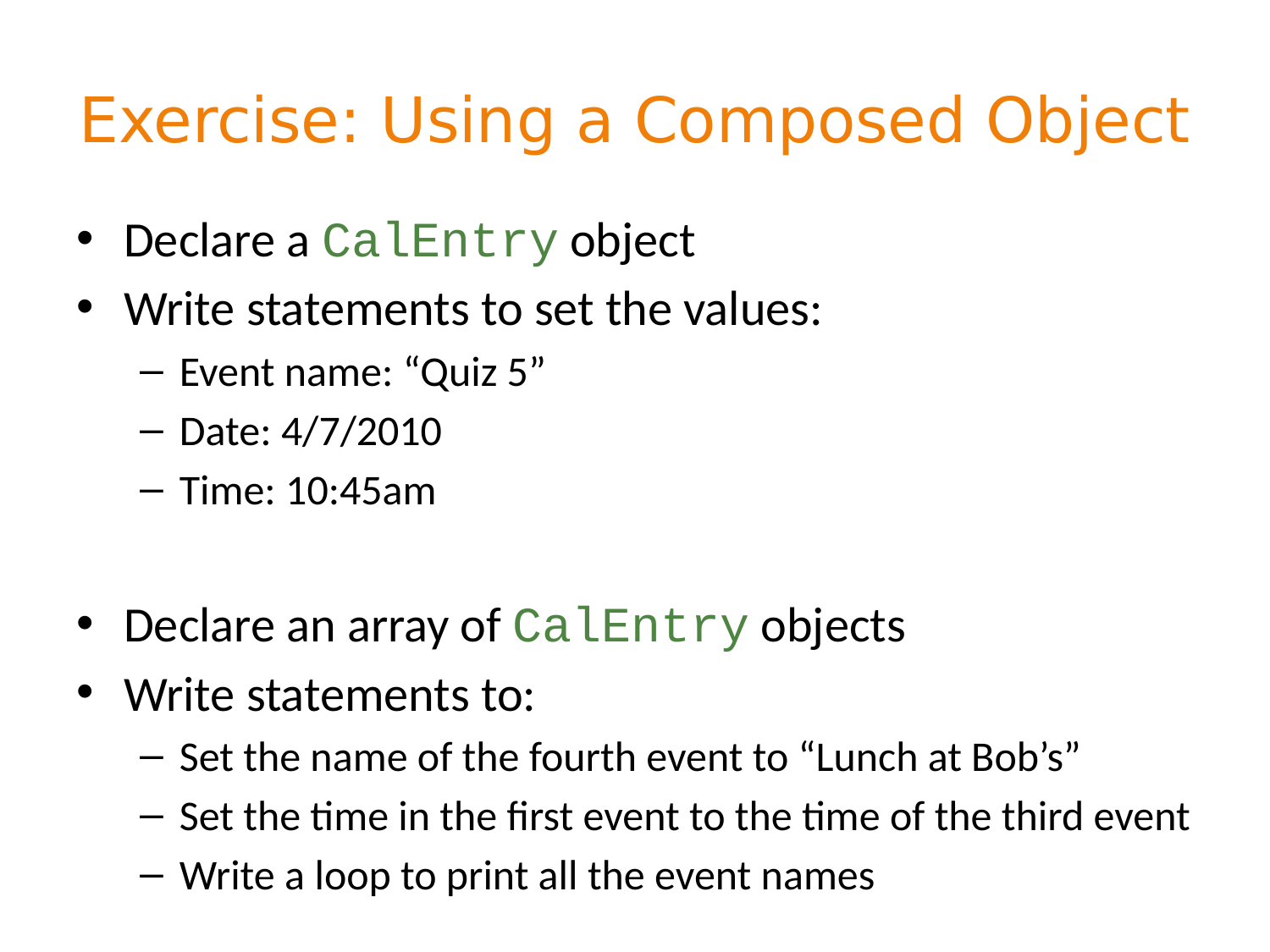

# Exercise: Using a Composed Object
Declare a CalEntry object
Write statements to set the values:
Event name: “Quiz 5”
Date: 4/7/2010
Time: 10:45am

Declare an array of CalEntry objects
Write statements to:
Set the name of the fourth event to “Lunch at Bob’s”
Set the time in the first event to the time of the third event
Write a loop to print all the event names